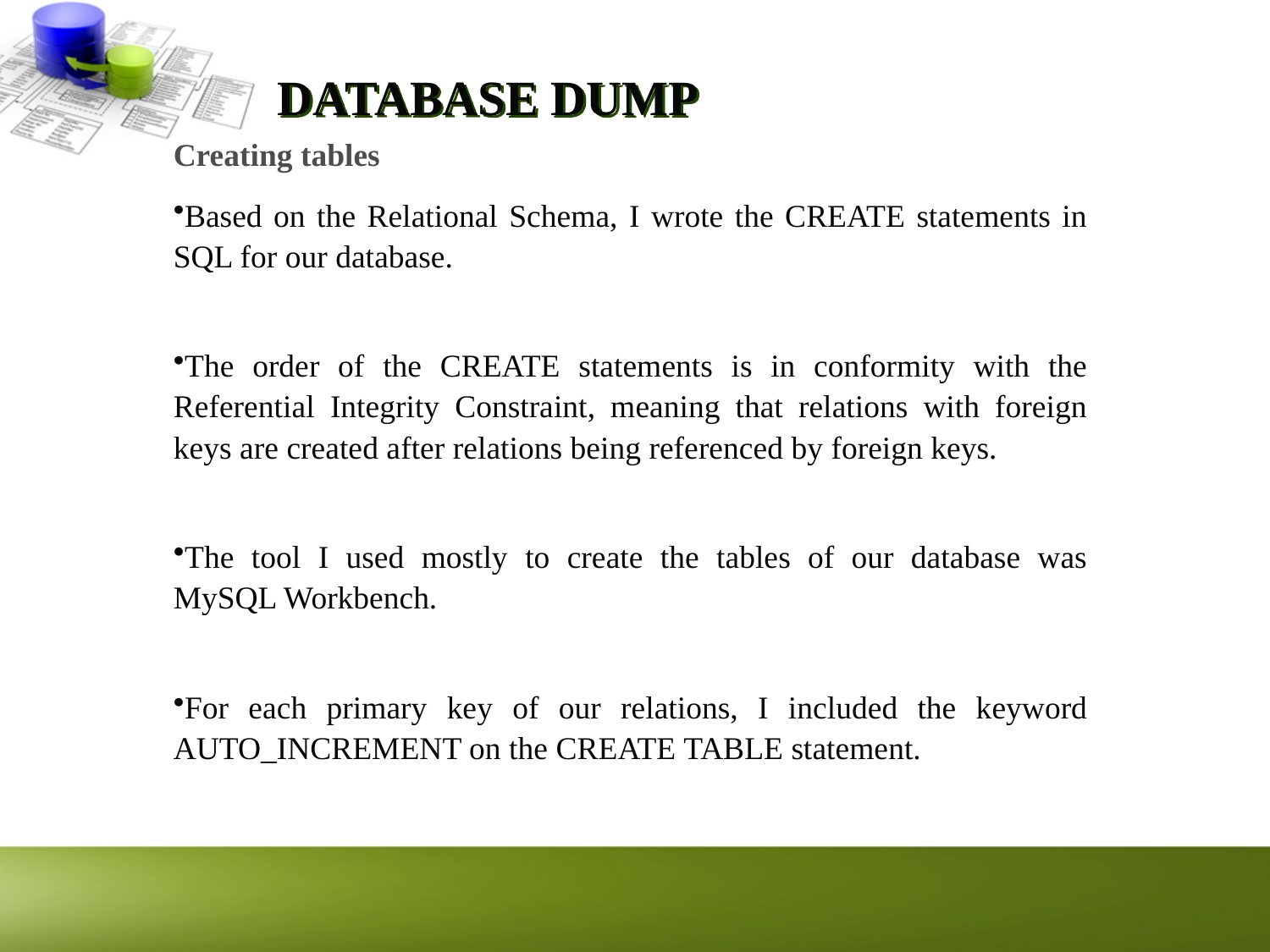

# DATABASE DUMP
Creating tables
Based on the Relational Schema, I wrote the CREATE statements in SQL for our database.

The order of the CREATE statements is in conformity with the Referential Integrity Constraint, meaning that relations with foreign keys are created after relations being referenced by foreign keys.

The tool I used mostly to create the tables of our database was MySQL Workbench.

For each primary key of our relations, I included the keyword AUTO_INCREMENT on the CREATE TABLE statement.